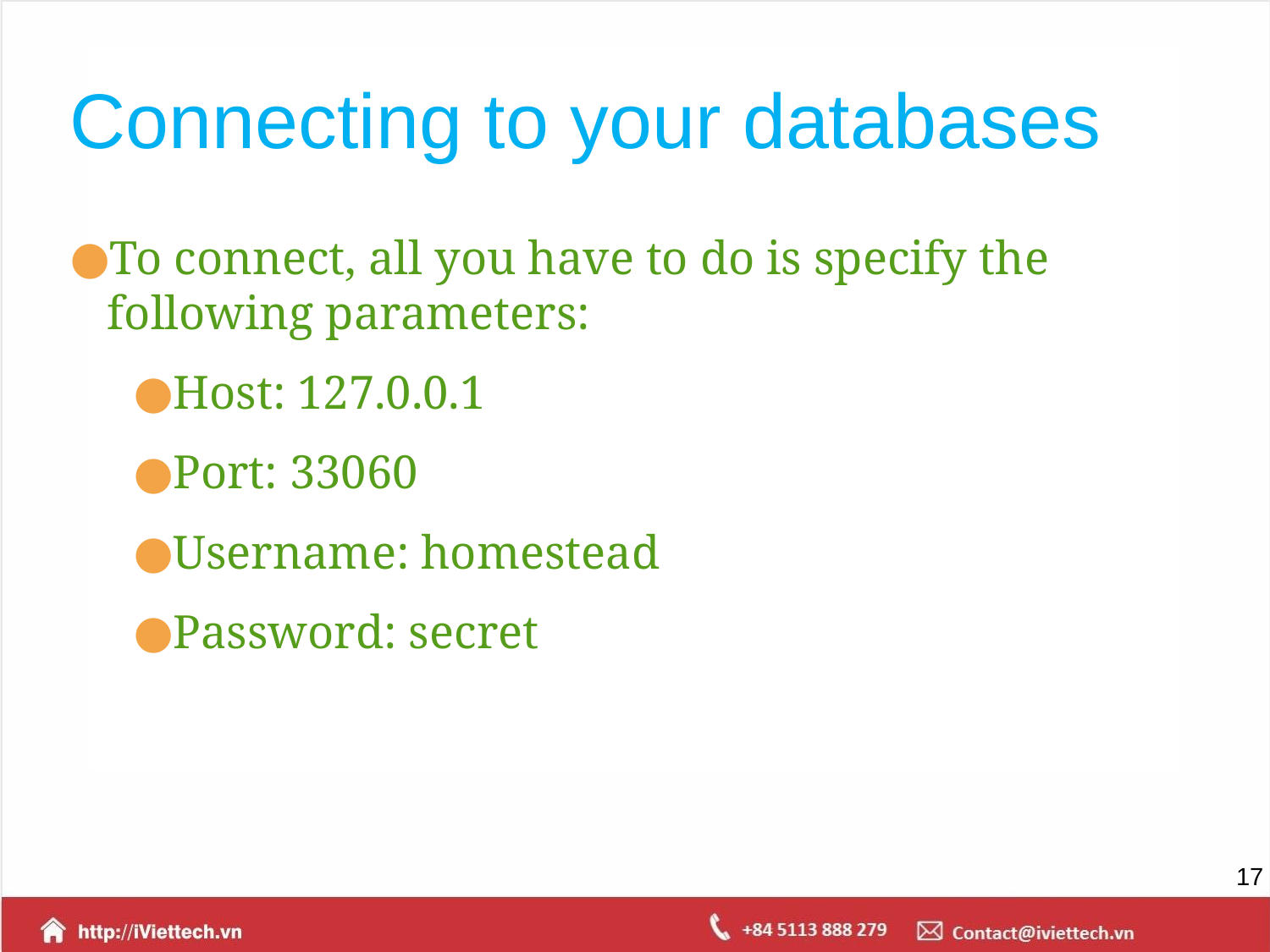

# Connecting to your databases
To connect, all you have to do is specify the following parameters:
Host: 127.0.0.1
Port: 33060
Username: homestead
Password: secret
17